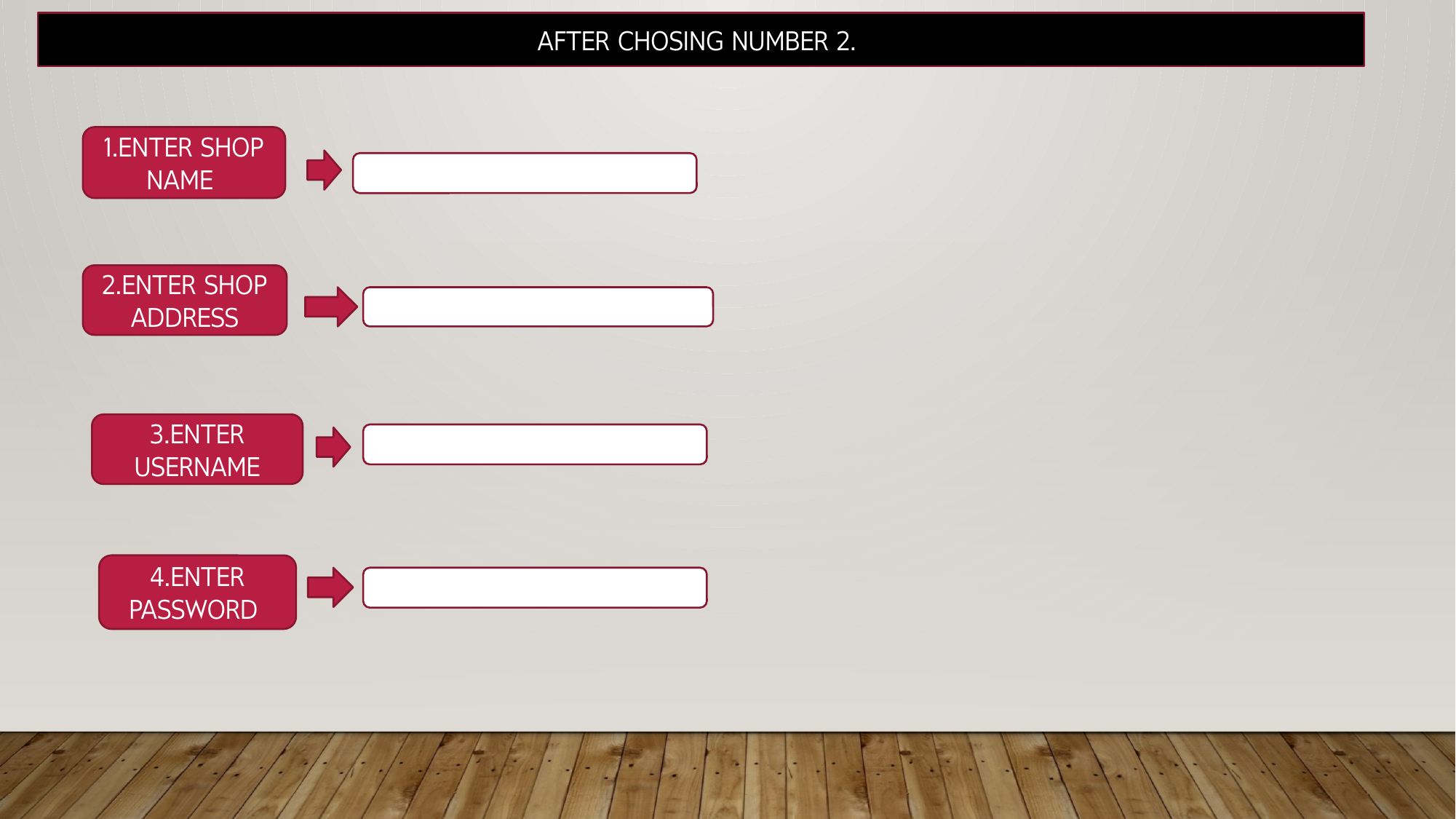

AFTER CHOSING NUMBER 2.
1.ENTER SHOP NAME

2.ENTER SHOP ADDRESS

3.ENTER USERNAME

4.ENTER PASSWORD